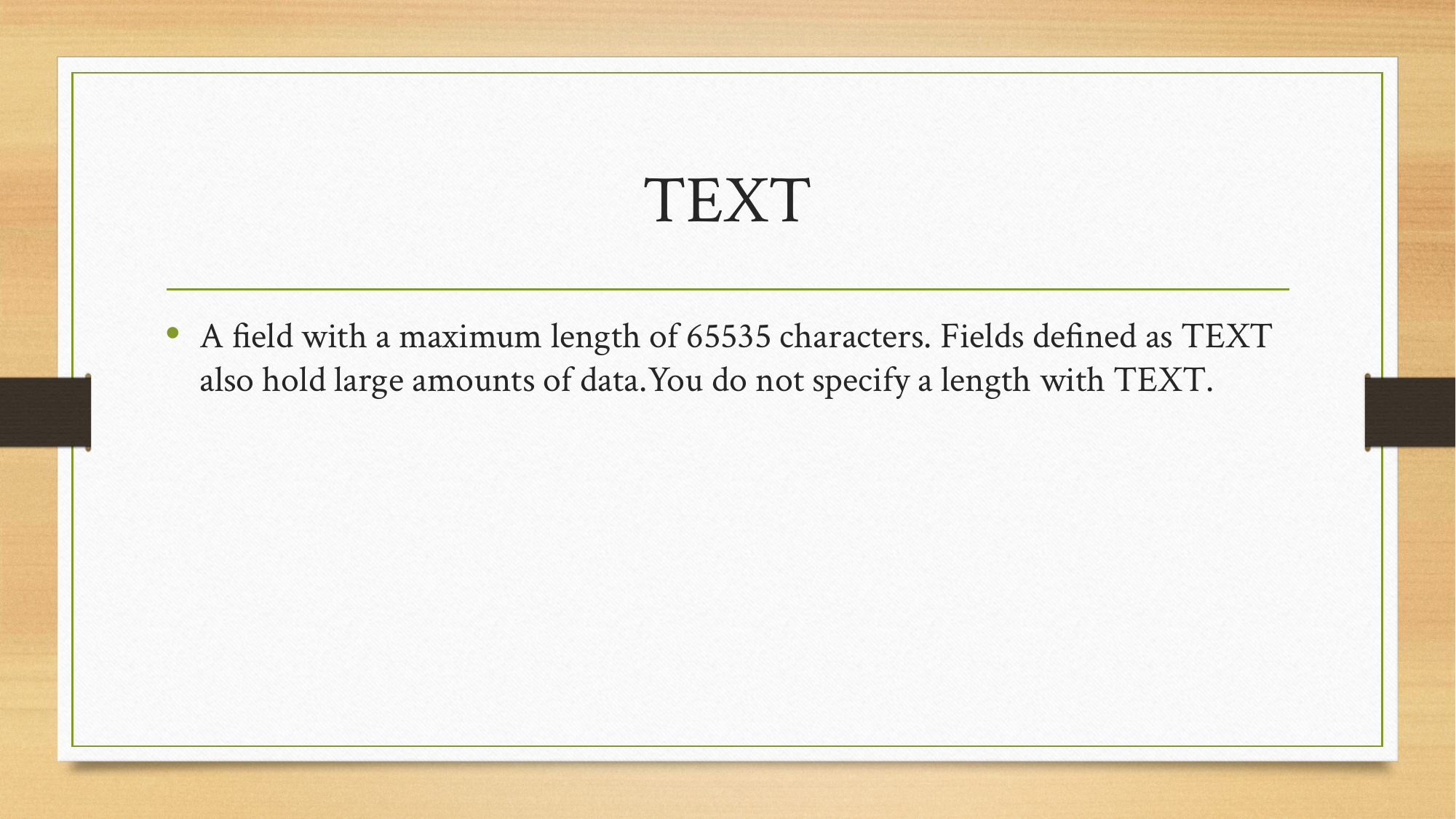

# TEXT
A field with a maximum length of 65535 characters. Fields defined as TEXT also hold large amounts of data.You do not specify a length with TEXT.